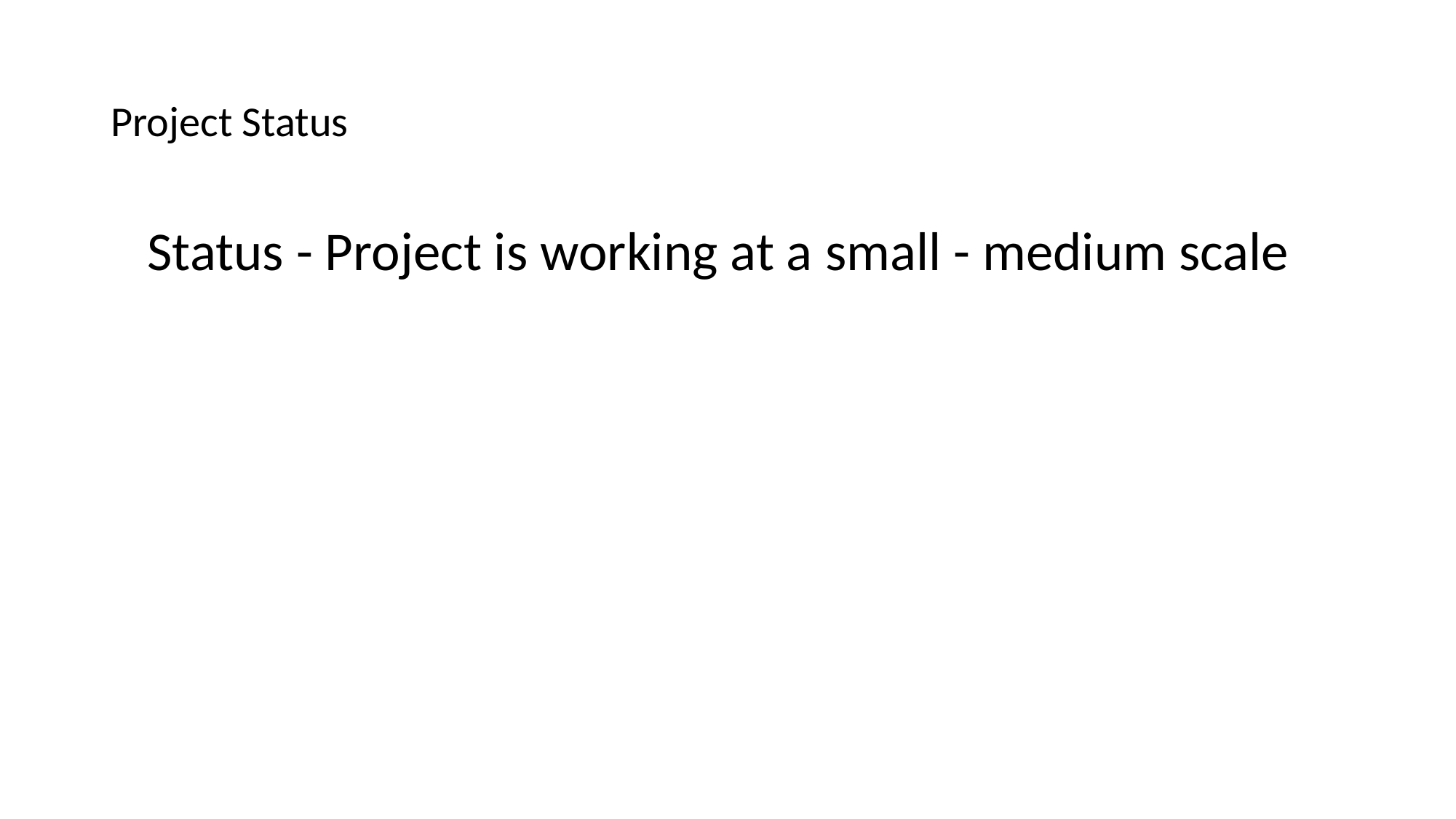

# Project Status
Status - Project is working at a small - medium scale